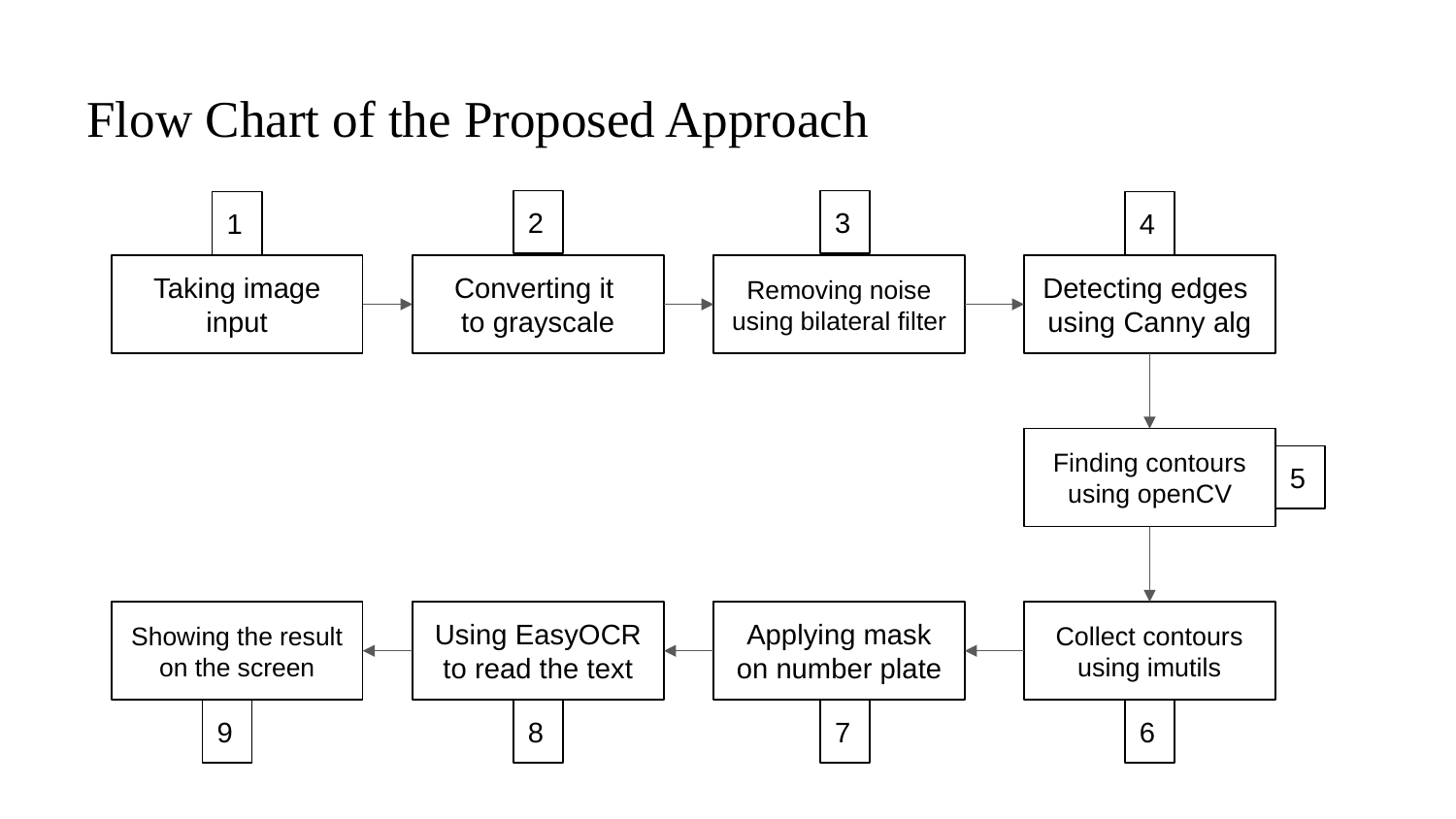

# Flow Chart of the Proposed Approach
2
3

1
4
Taking image
input
Converting it
to grayscale
Removing noise using bilateral filter
Detecting edges
using Canny alg
Finding contours using openCV
5
Showing the result on the screen
Using EasyOCR to read the text
Applying mask on number plate
Collect contours using imutils
9
8
7
6